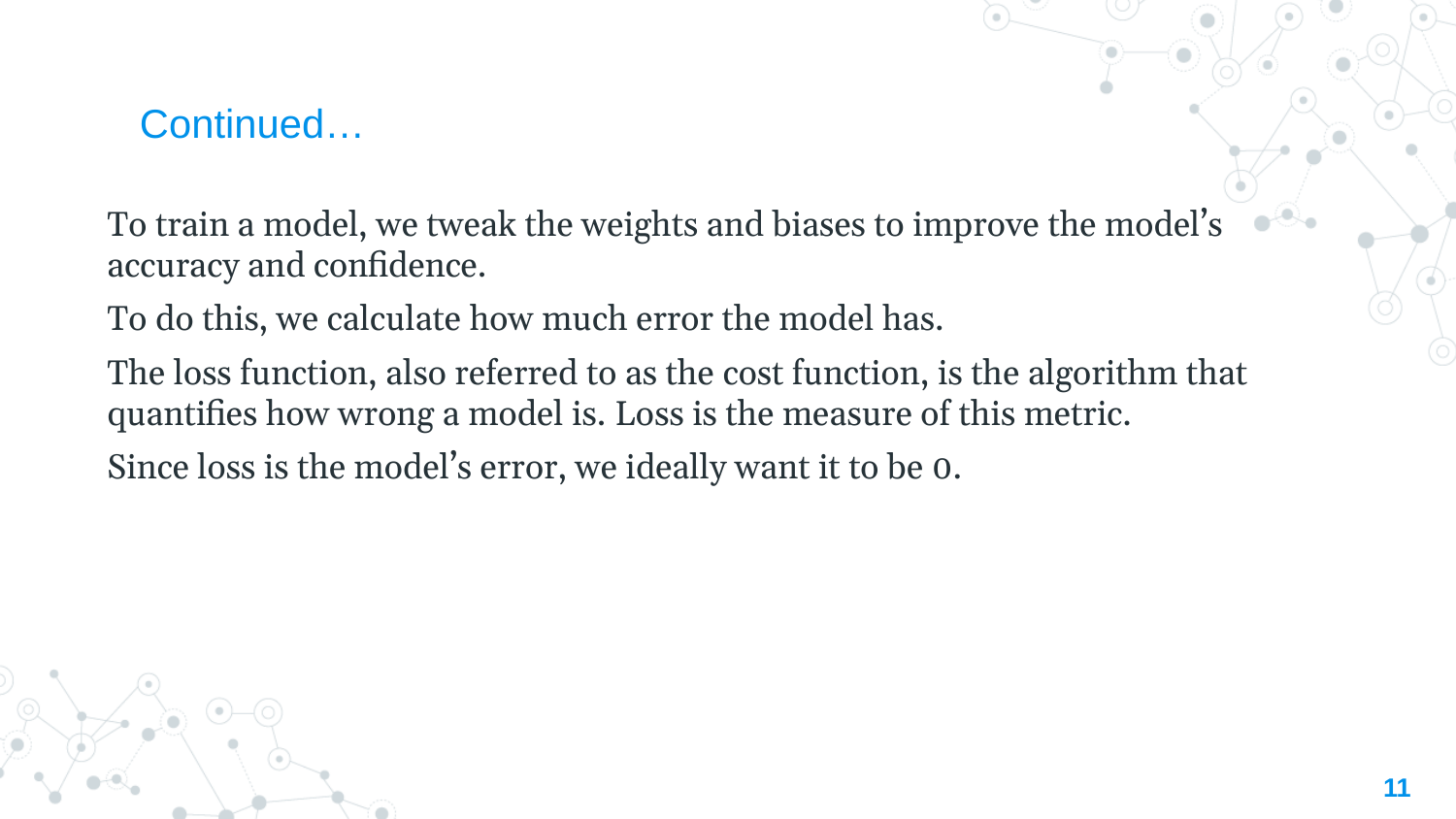

# Continued…
To train a model, we tweak the weights and biases to improve the model’s accuracy and confidence.
To do this, we calculate how much error the model has.
The ​loss function​, also referred to as the ​cost function​, is the algorithm that quantifies how wrong a model is. ​Loss​ is the measure of this metric.
Since loss is the model’s error, we ideally want it to be 0.
11